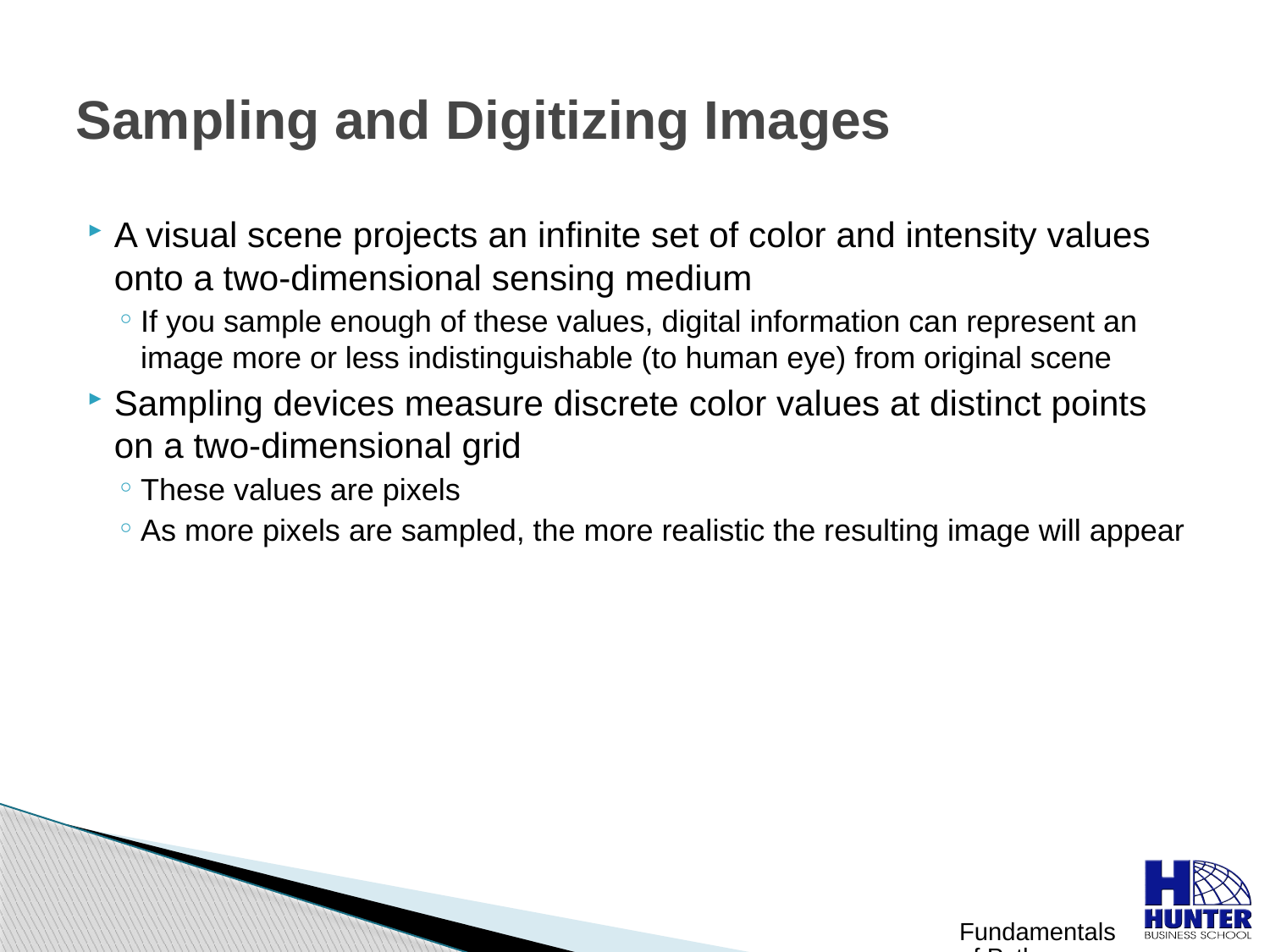

# Sampling and Digitizing Images
A visual scene projects an infinite set of color and intensity values onto a two-dimensional sensing medium
If you sample enough of these values, digital information can represent an image more or less indistinguishable (to human eye) from original scene
Sampling devices measure discrete color values at distinct points on a two-dimensional grid
These values are pixels
As more pixels are sampled, the more realistic the resulting image will appear
Fundamentals of Python